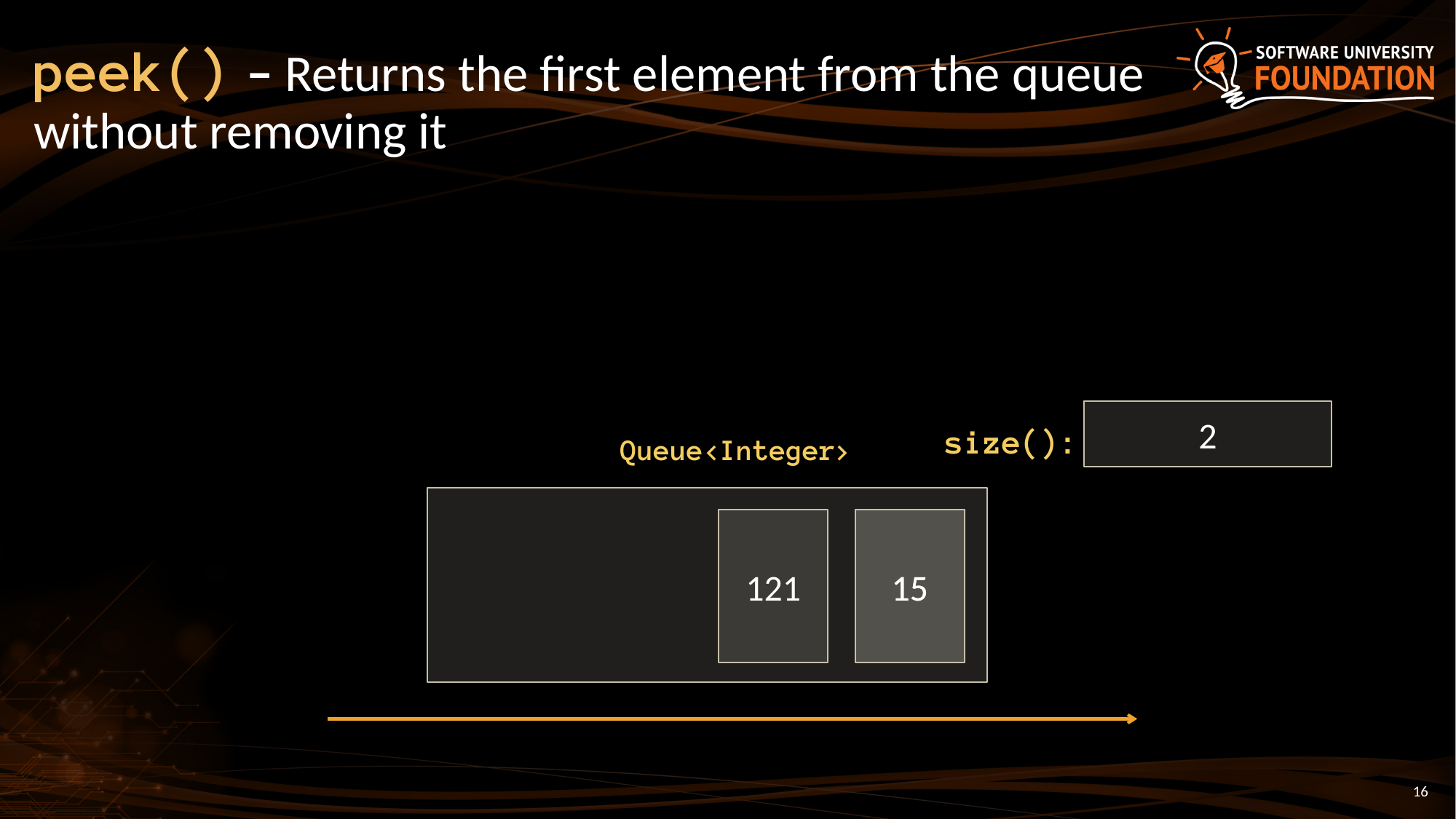

# peek() – Returns the first element from the queue without removing it
2
size():
Queue<Integer>

121

15

15

16